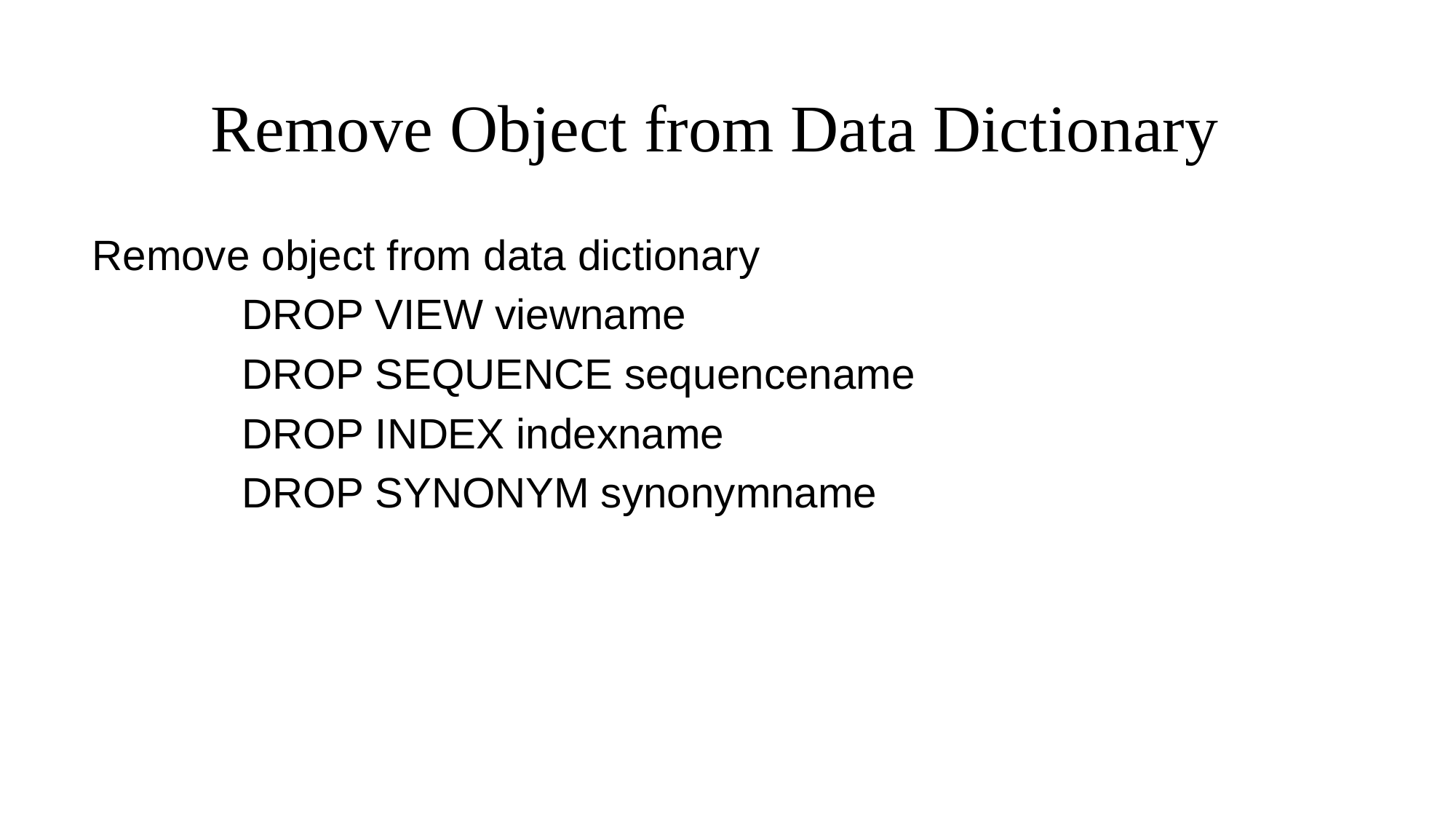

Remove Object from Data Dictionary
Remove object from data dictionary
		DROP VIEW viewname
		DROP SEQUENCE sequencename
		DROP INDEX indexname
		DROP SYNONYM synonymname